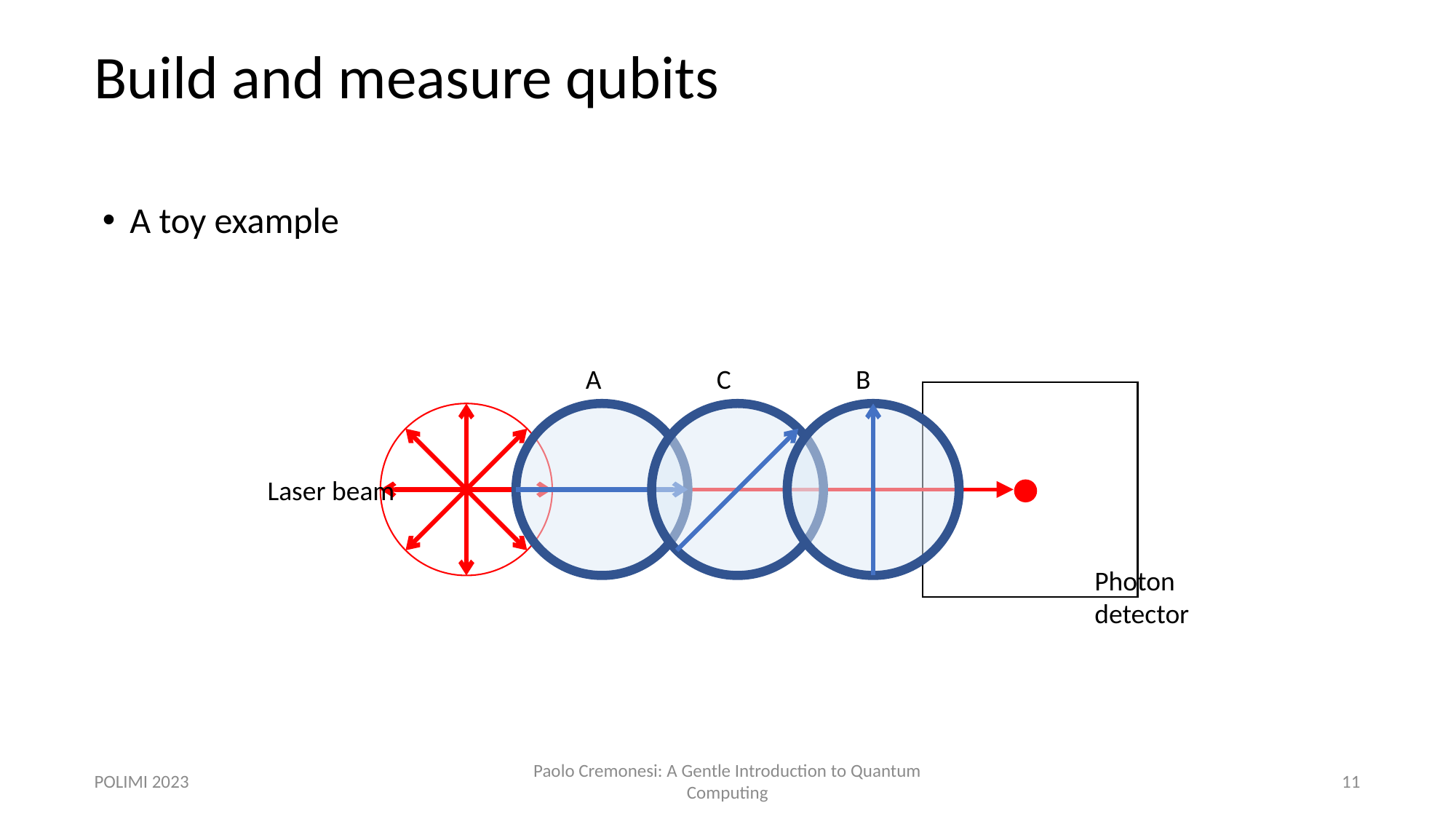

# Build and measure qubits
A toy example
A
C
B

Laser beam

Photon detector
POLIMI 2023
Paolo Cremonesi: A Gentle Introduction to Quantum Computing
11